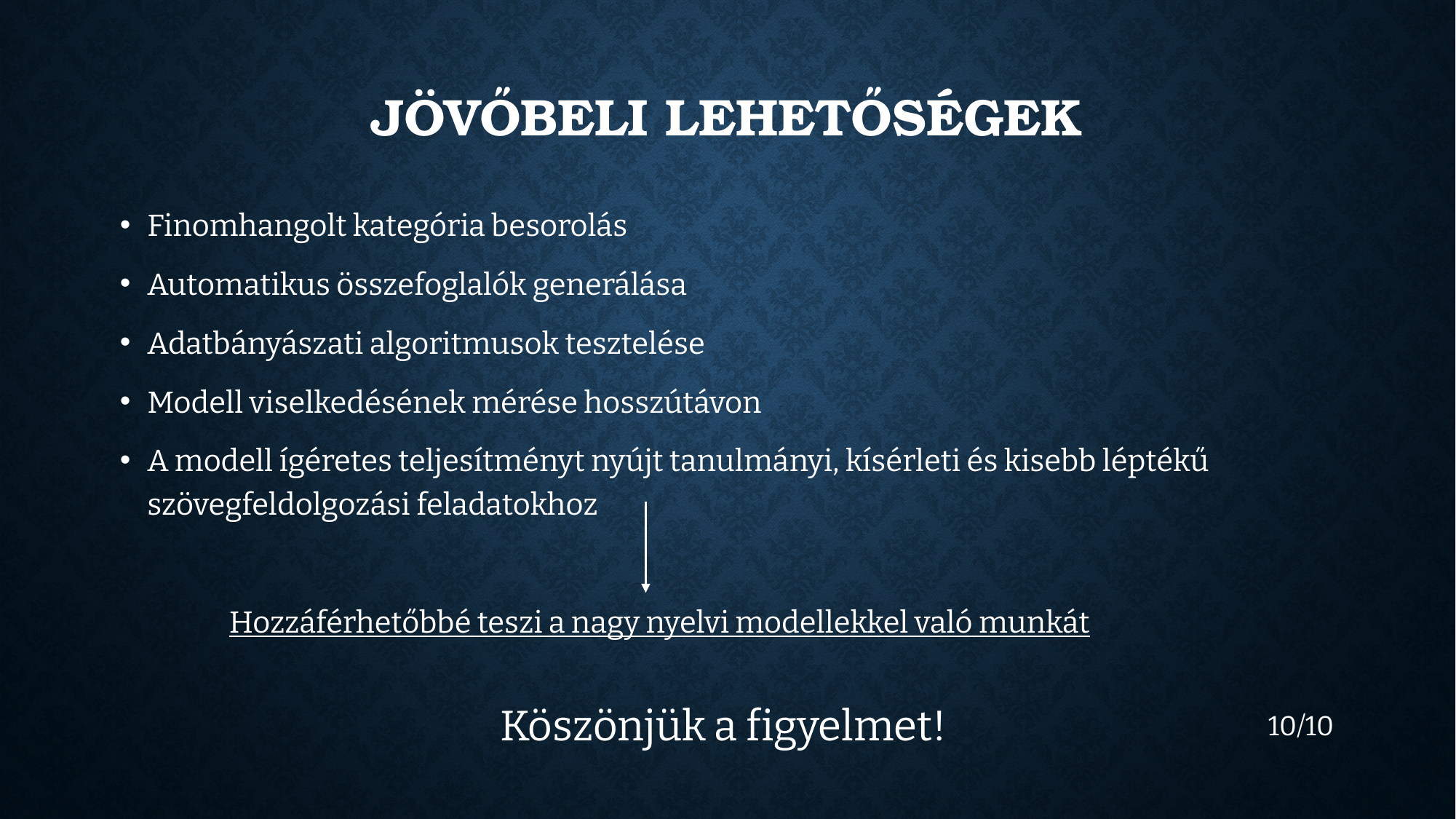

# Jövőbeli lehetőségek
Finomhangolt kategória besorolás
Automatikus összefoglalók generálása
Adatbányászati algoritmusok tesztelése
Modell viselkedésének mérése hosszútávon
A modell ígéretes teljesítményt nyújt tanulmányi, kísérleti és kisebb léptékű szövegfeldolgozási feladatokhoz

	Hozzáférhetőbbé teszi a nagy nyelvi modellekkel való munkát
Köszönjük a figyelmet!
10/10